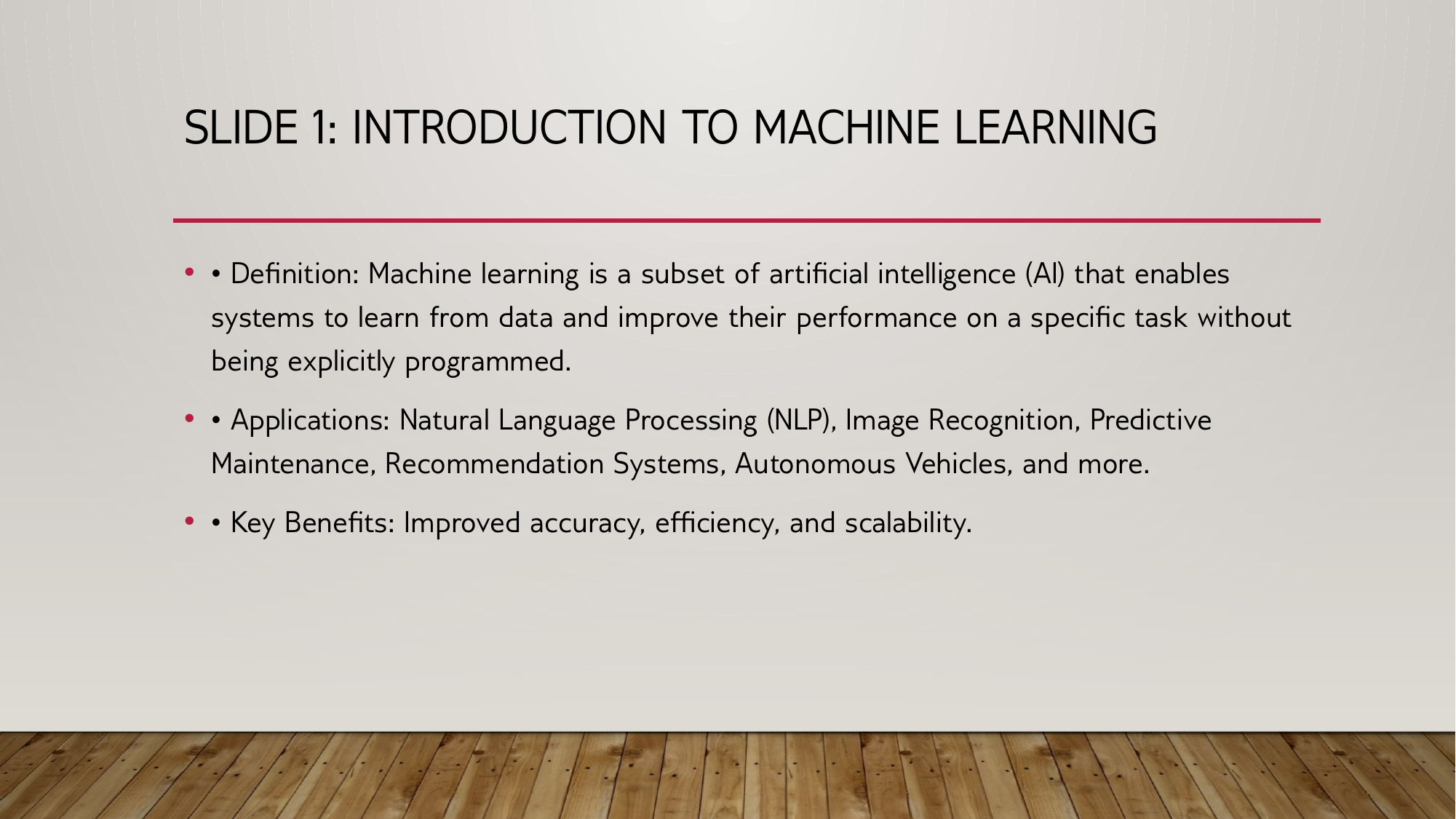

# Slide 1: Introduction to Machine Learning
• Definition: Machine learning is a subset of artificial intelligence (AI) that enables systems to learn from data and improve their performance on a specific task without being explicitly programmed.
• Applications: Natural Language Processing (NLP), Image Recognition, Predictive Maintenance, Recommendation Systems, Autonomous Vehicles, and more.
• Key Benefits: Improved accuracy, efficiency, and scalability.